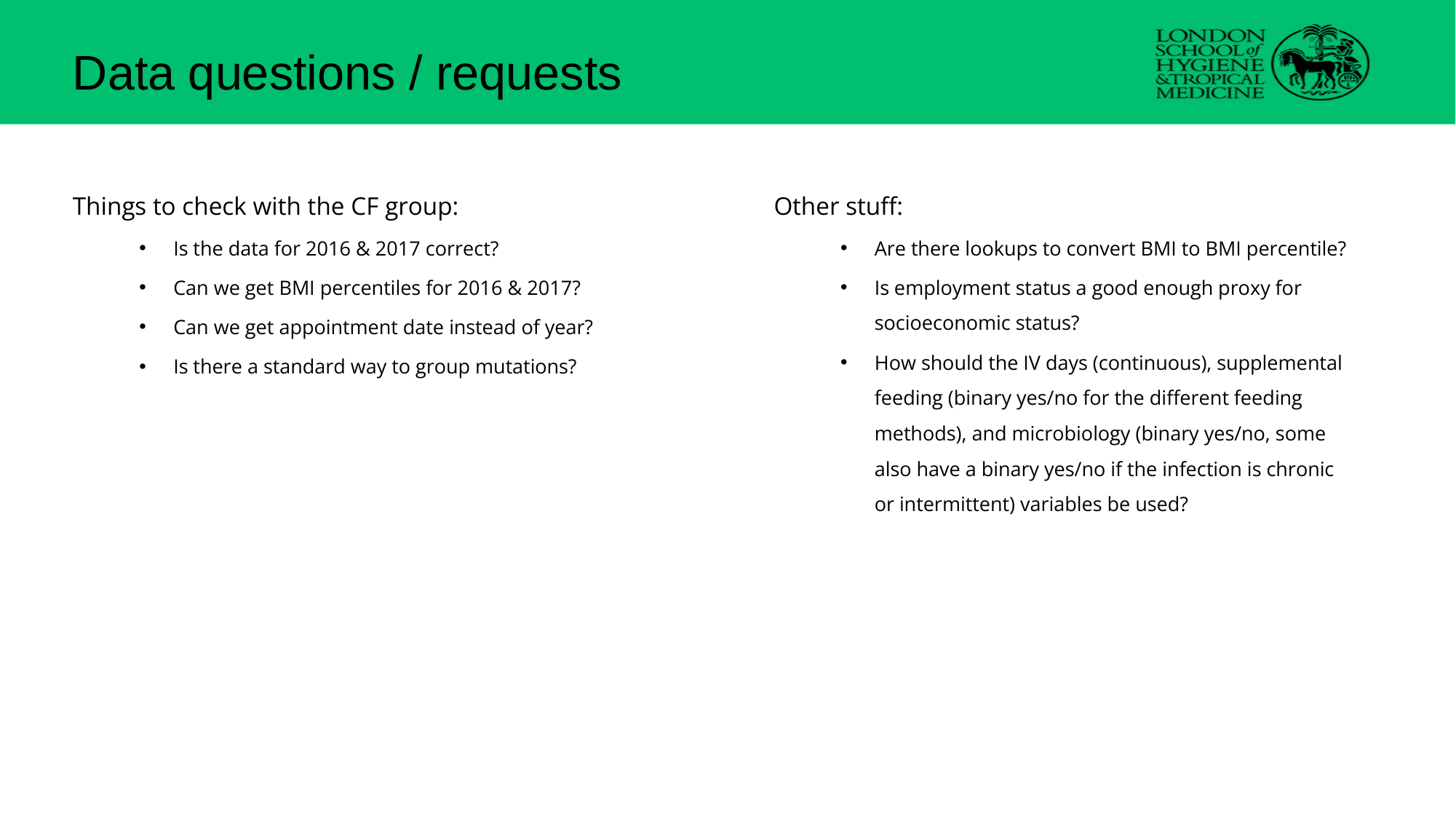

# Data questions / requests
Things to check with the CF group:
Is the data for 2016 & 2017 correct?
Can we get BMI percentiles for 2016 & 2017?
Can we get appointment date instead of year?
Is there a standard way to group mutations?
Other stuff:
Are there lookups to convert BMI to BMI percentile?
Is employment status a good enough proxy for socioeconomic status?
How should the IV days (continuous), supplemental feeding (binary yes/no for the different feeding methods), and microbiology (binary yes/no, some also have a binary yes/no if the infection is chronic or intermittent) variables be used?